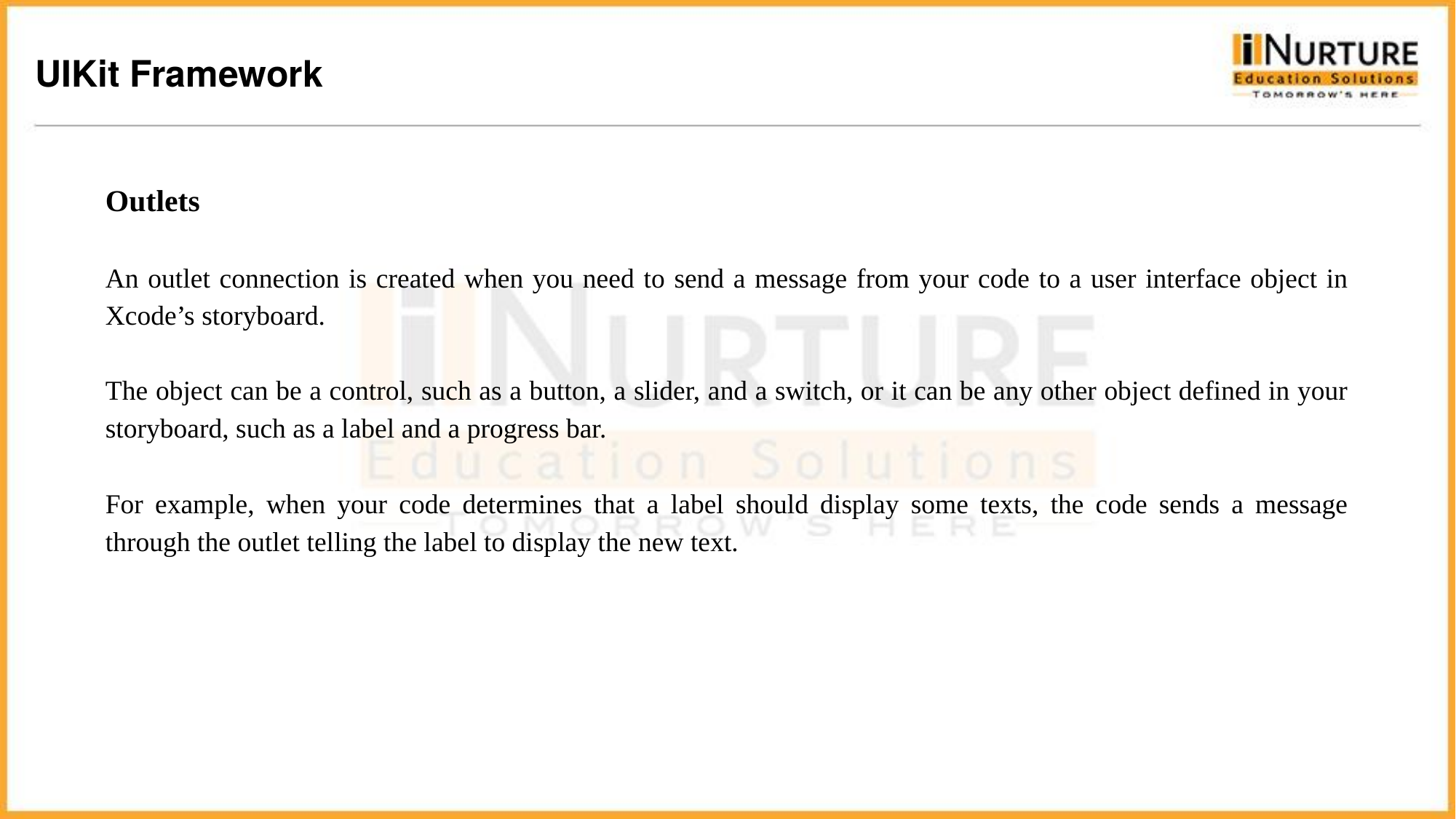

UIKit Framework
Outlets

An outlet connection is created when you need to send a message from your code to a user interface object in Xcode’s storyboard.

The object can be a control, such as a button, a slider, and a switch, or it can be any other object defined in your storyboard, such as a label and a progress bar.

For example, when your code determines that a label should display some texts, the code sends a message through the outlet telling the label to display the new text.